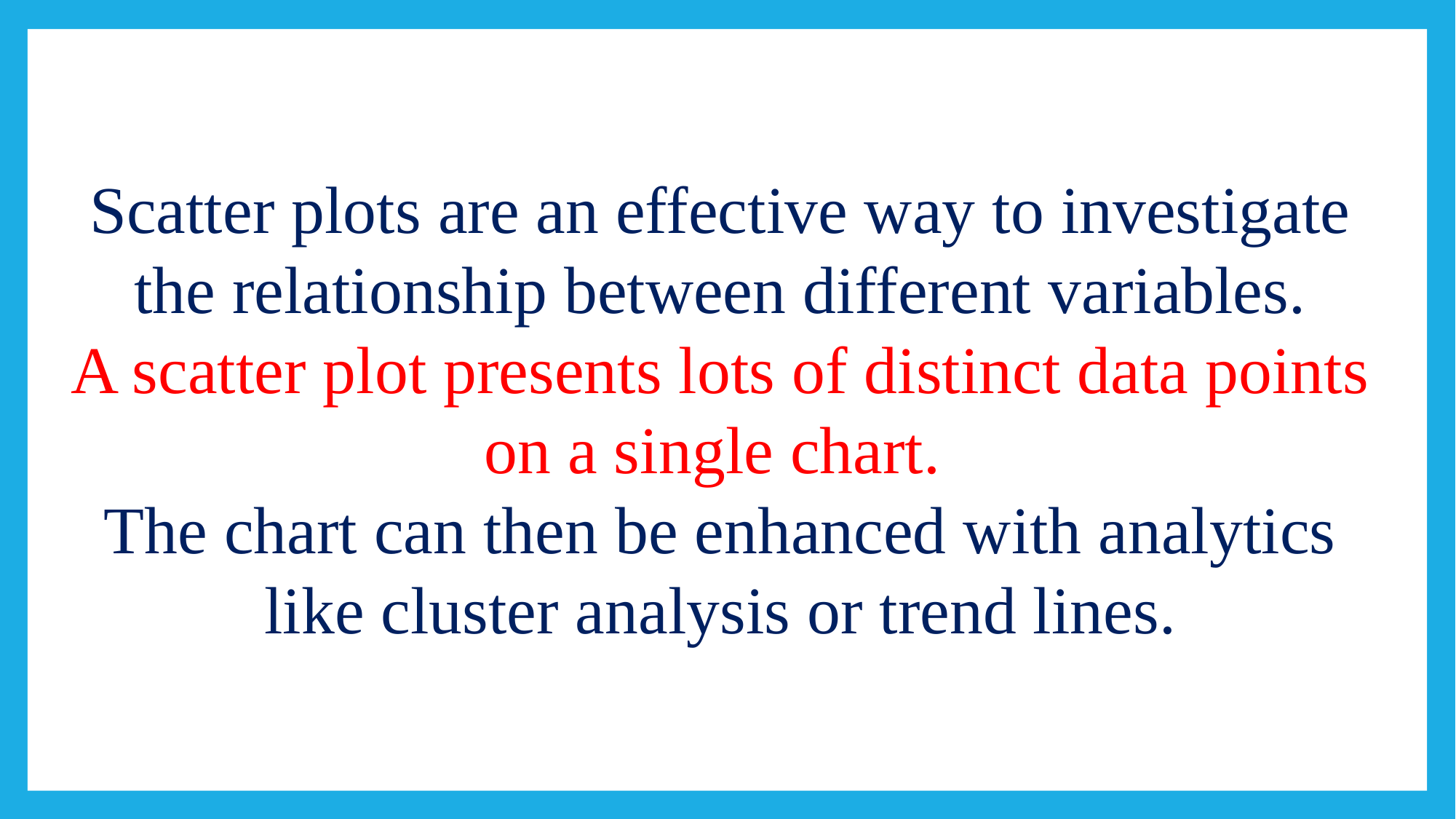

#

Scatter plots are an effective way to investigate the relationship between different variables.
A scatter plot presents lots of distinct data points on a single chart.
The chart can then be enhanced with analytics like cluster analysis or trend lines.